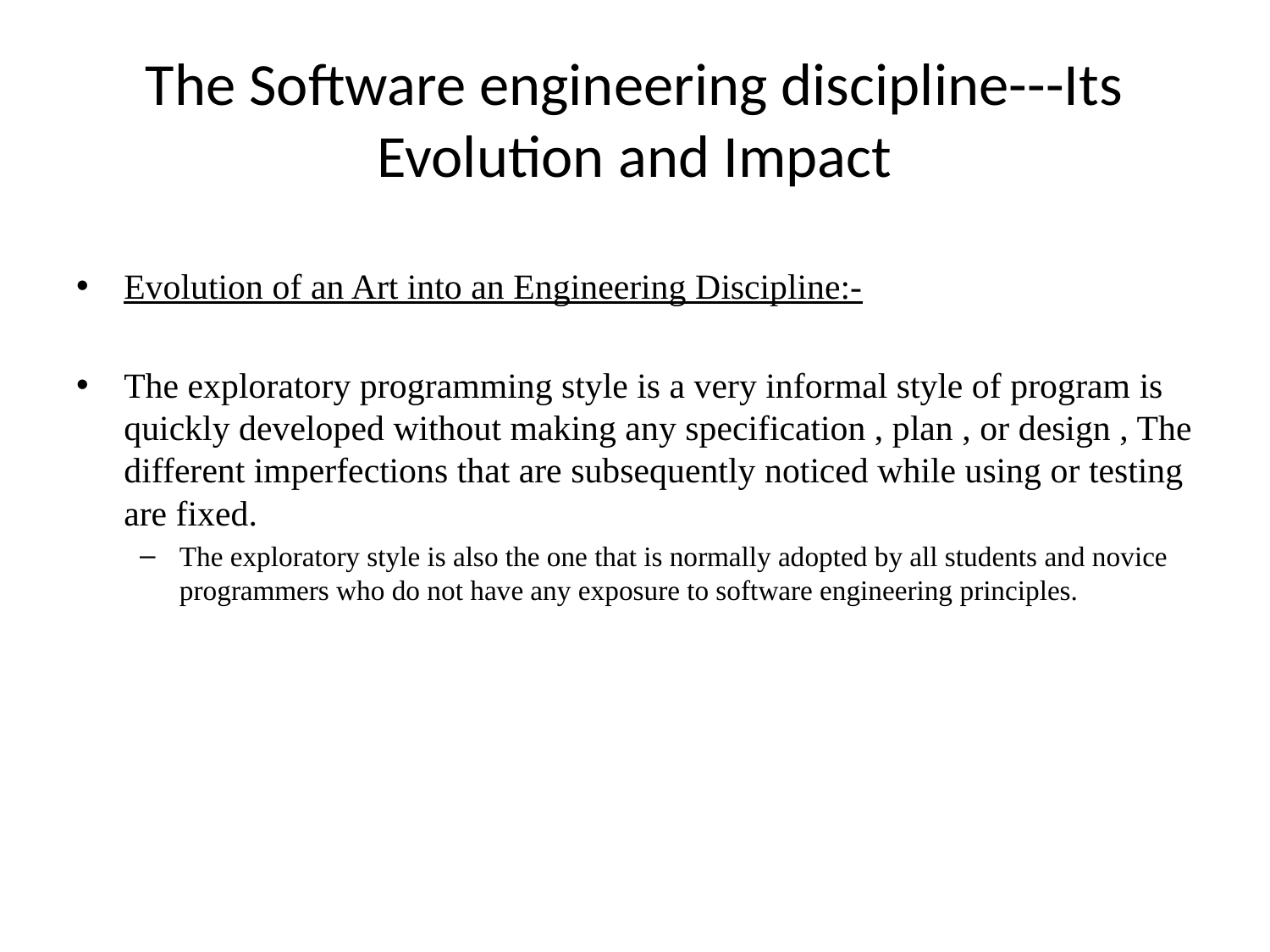

# The Software engineering discipline---Its Evolution and Impact
Evolution of an Art into an Engineering Discipline:-

The exploratory programming style is a very informal style of program is quickly developed without making any specification , plan , or design , The different imperfections that are subsequently noticed while using or testing are fixed.
The exploratory style is also the one that is normally adopted by all students and novice programmers who do not have any exposure to software engineering principles.